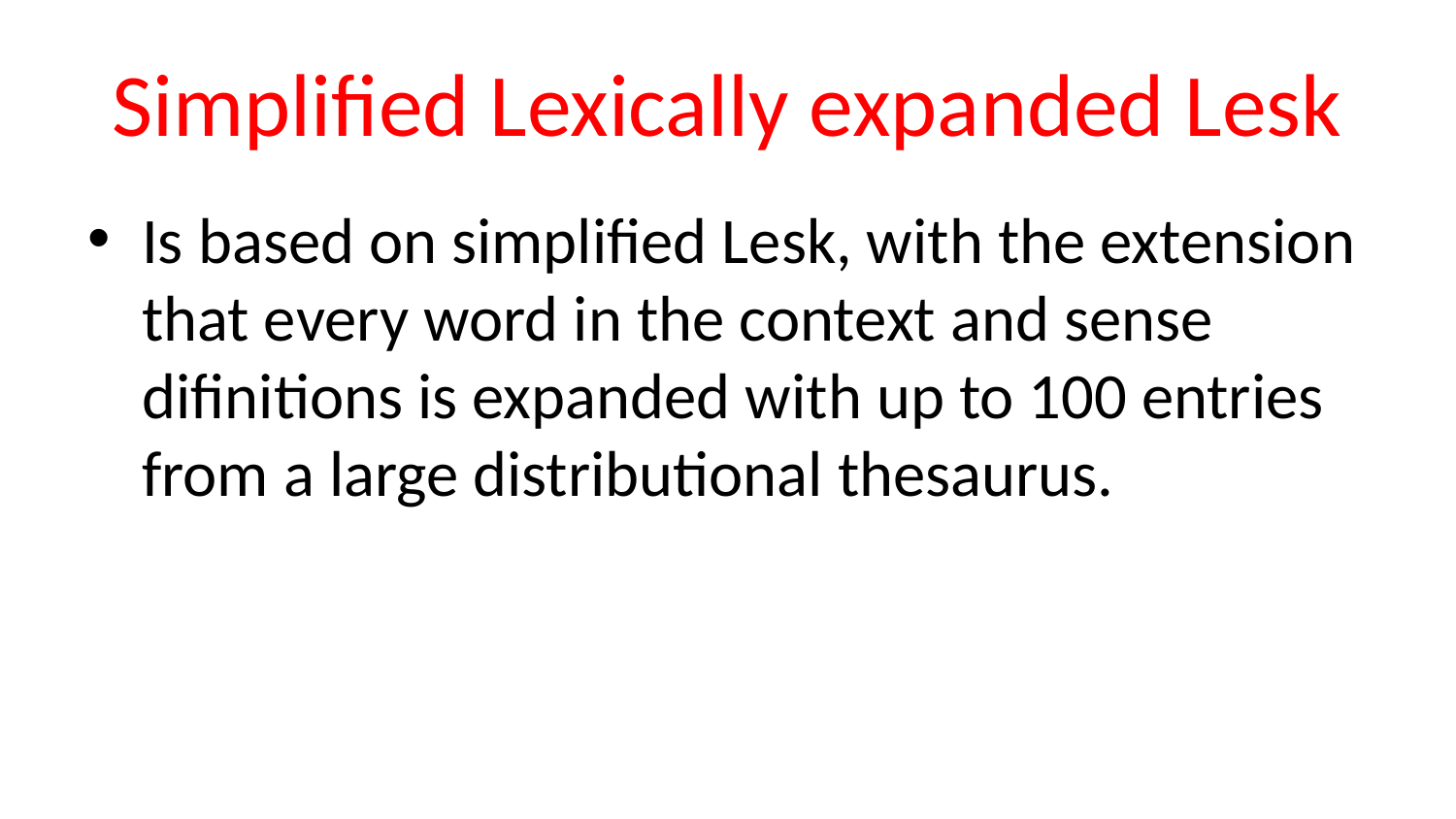

# Simplified Lexically expanded Lesk
Is based on simplified Lesk, with the extension that every word in the context and sense difinitions is expanded with up to 100 entries from a large distributional thesaurus.